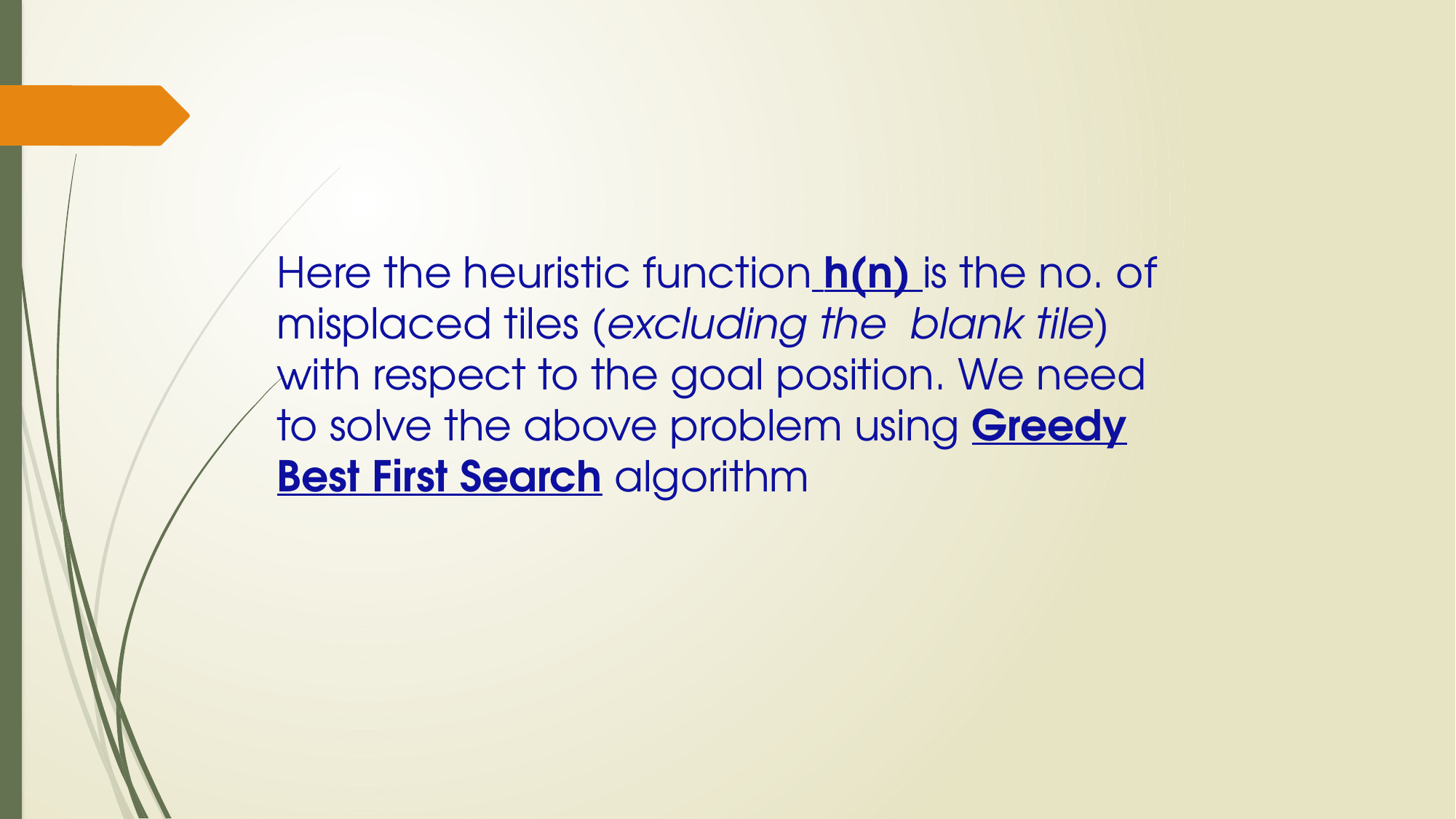

Here the heuristic function h(n) is the no. of misplaced tiles (excluding the  blank tile) with respect to the goal position. We need to solve the above problem using Greedy Best First Search algorithm